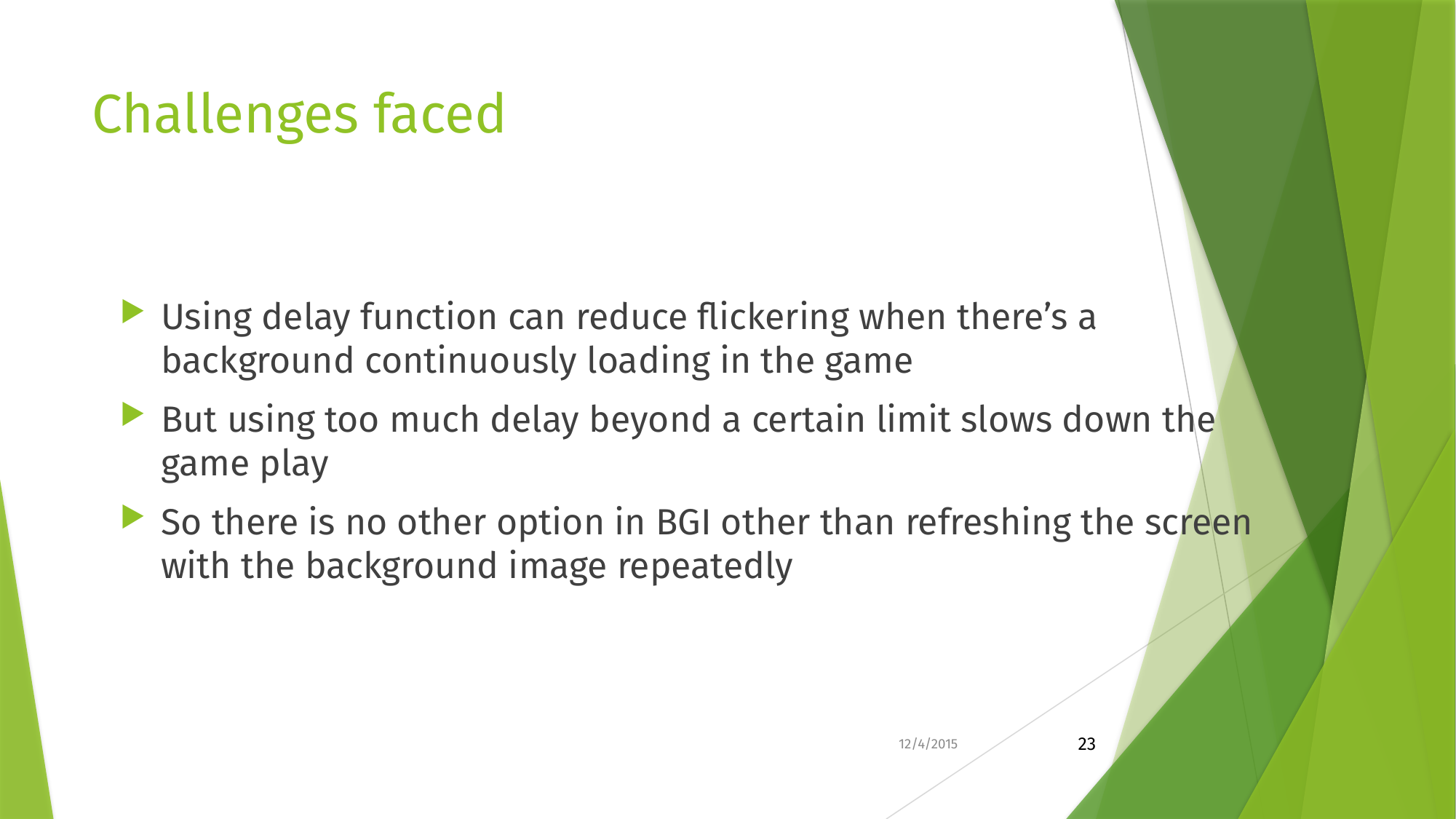

# Challenges faced
Using delay function can reduce flickering when there’s a background continuously loading in the game
But using too much delay beyond a certain limit slows down the game play
So there is no other option in BGI other than refreshing the screen with the background image repeatedly
12/4/2015
23